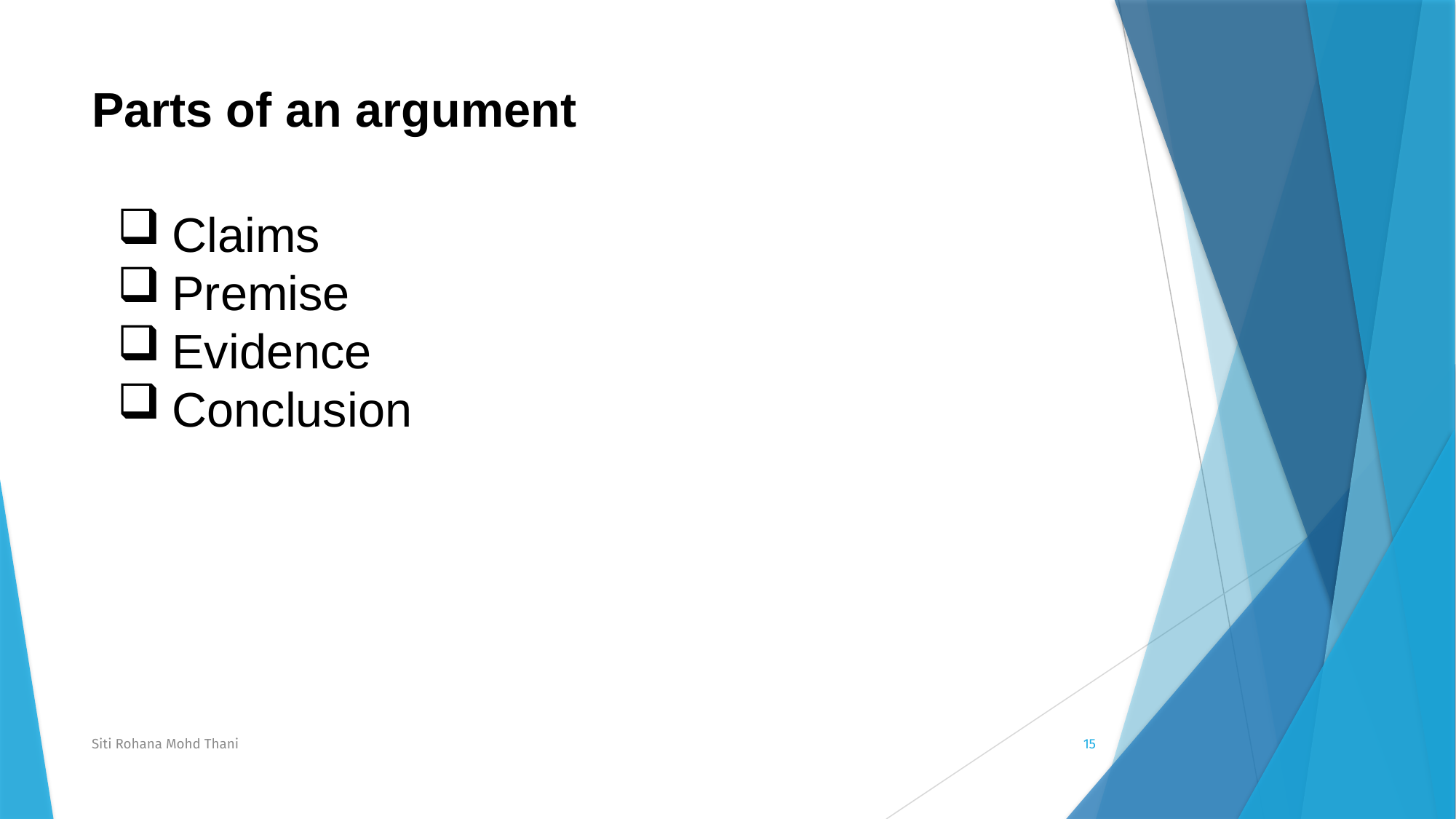

# Parts of an argument
Claims
Premise
Evidence
Conclusion
Siti Rohana Mohd Thani
15